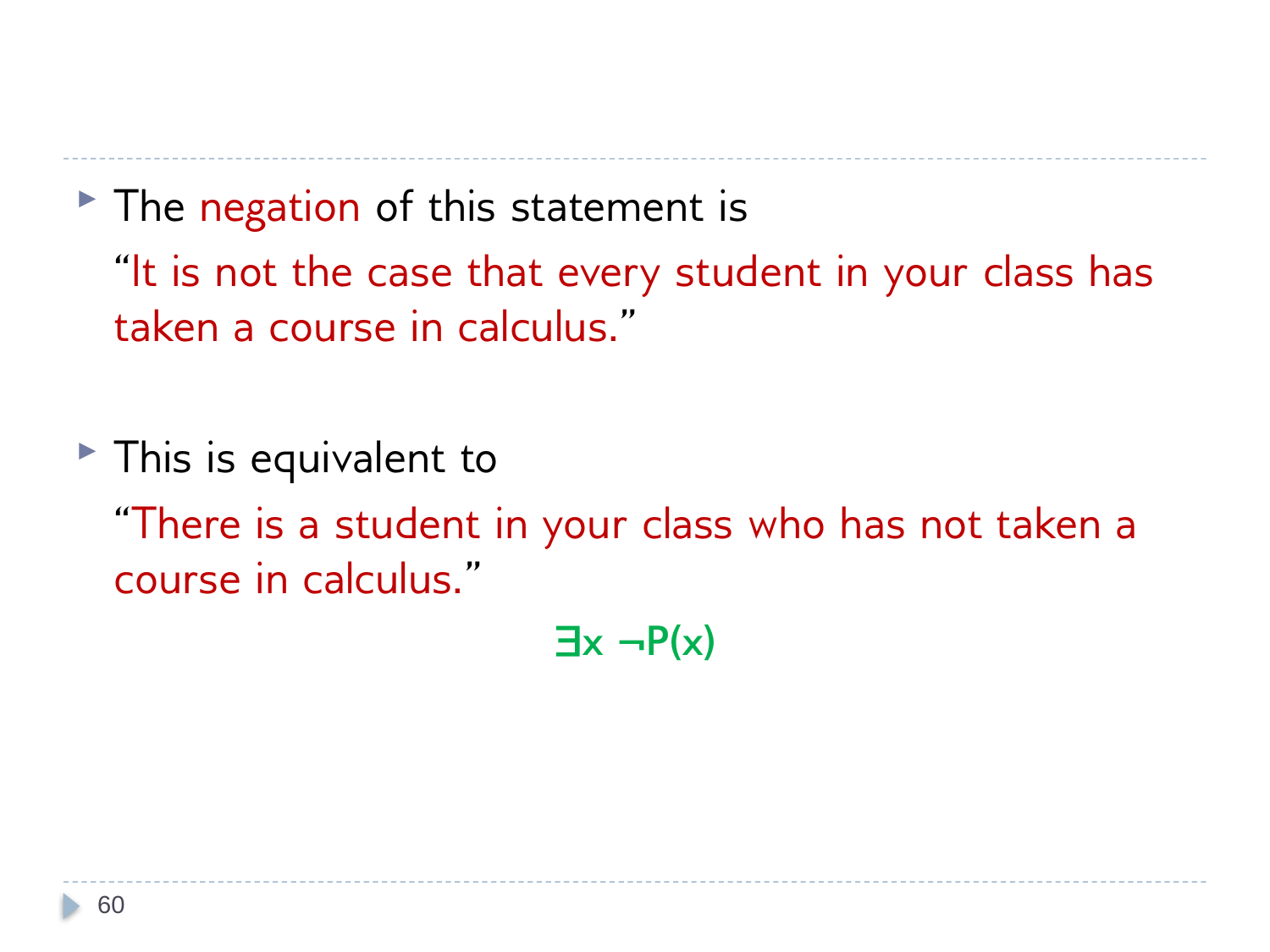

#
The negation of this statement is
	“It is not the case that every student in your class has taken a course in calculus.”

This is equivalent to
	“There is a student in your class who has not taken a course in calculus.”
∃x ¬P(x)
60